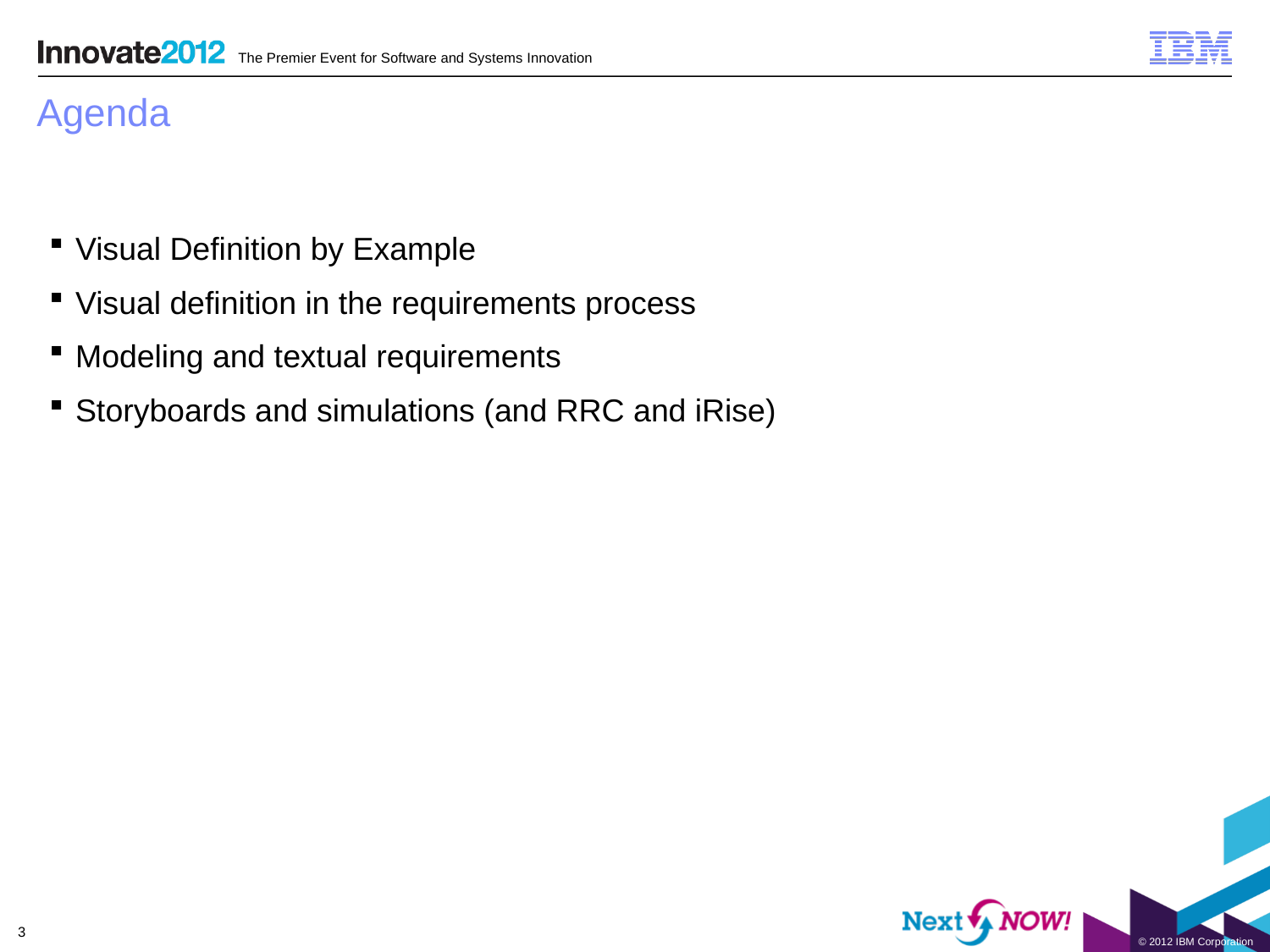

# Agenda
Visual Definition by Example
Visual definition in the requirements process
Modeling and textual requirements
Storyboards and simulations (and RRC and iRise)